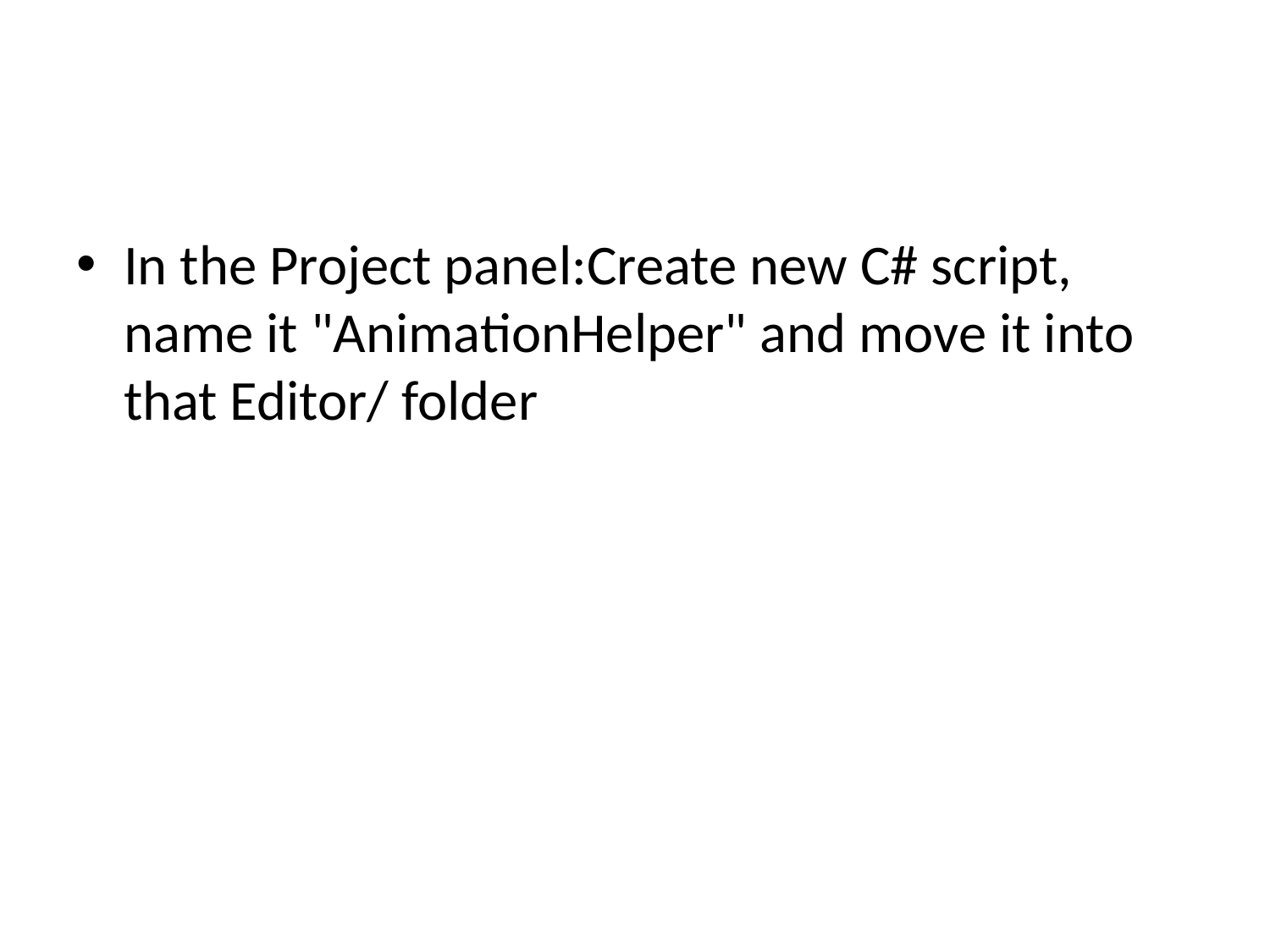

#
In the Project panel:Create new C# script, name it "AnimationHelper" and move it into that Editor/ folder